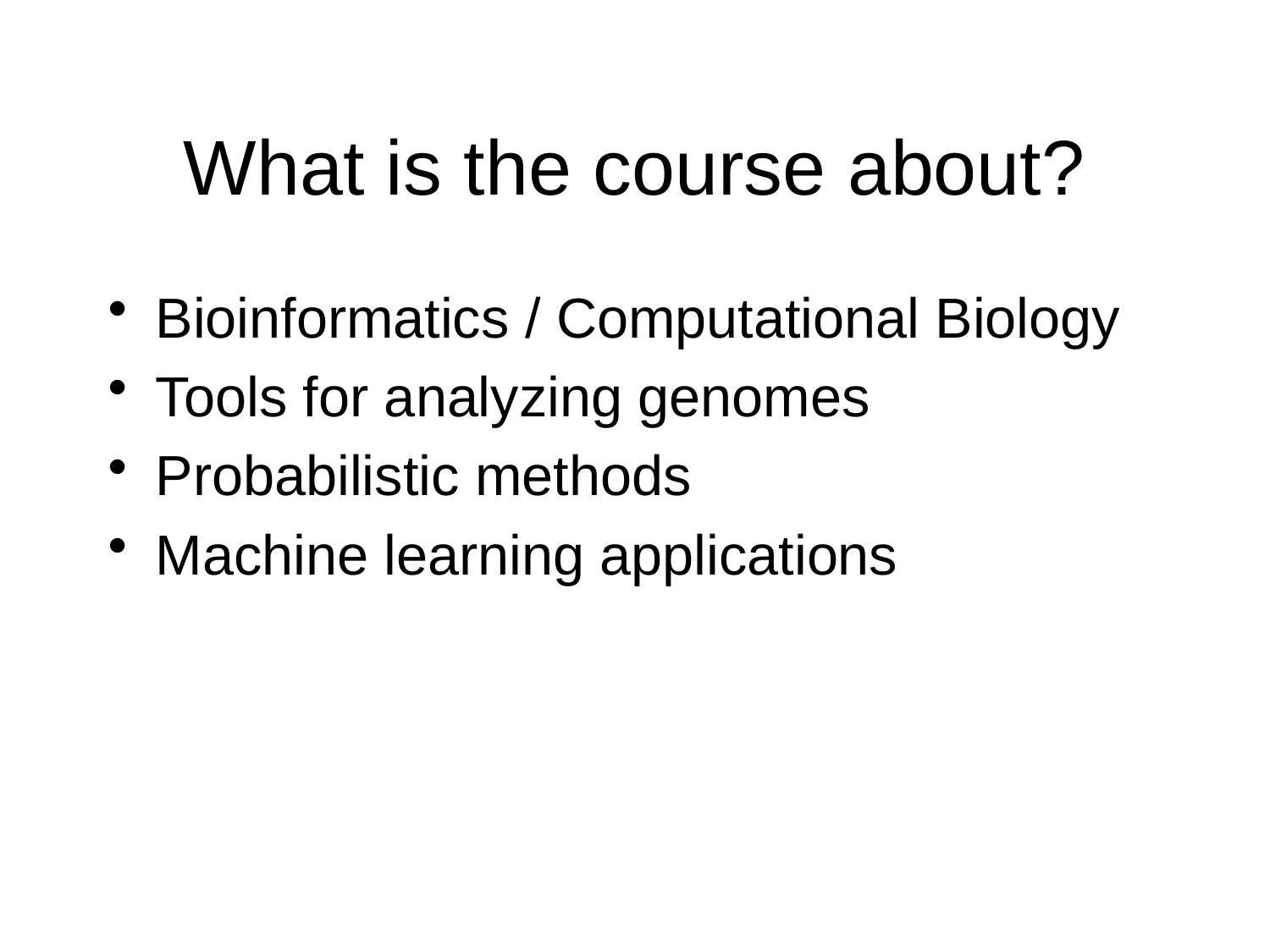

# What is the course about?
Bioinformatics / Computational Biology
Tools for analyzing genomes
Probabilistic methods
Machine learning applications